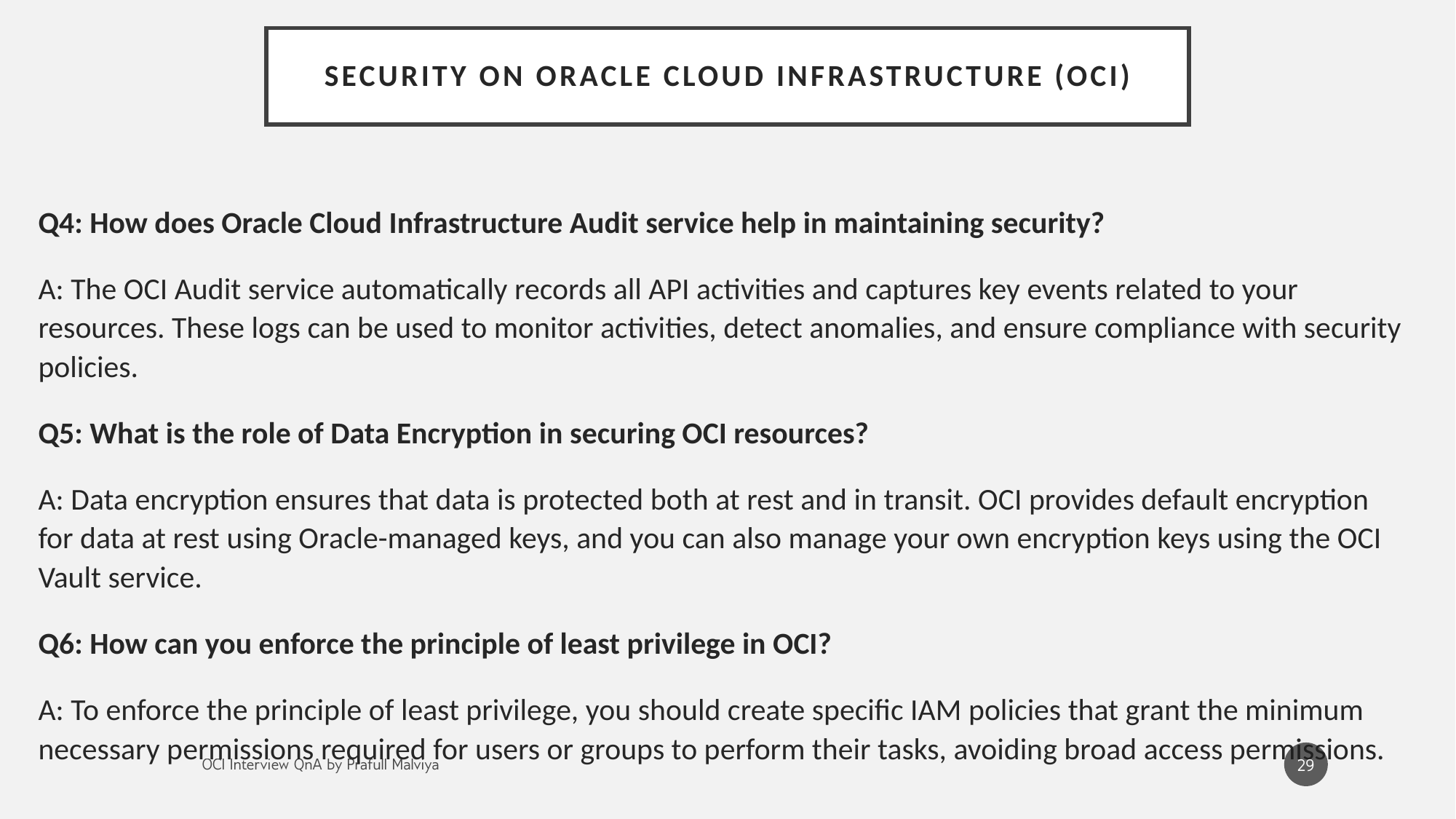

# Security on Oracle Cloud Infrastructure (OCI)
Q4: How does Oracle Cloud Infrastructure Audit service help in maintaining security?
A: The OCI Audit service automatically records all API activities and captures key events related to your resources. These logs can be used to monitor activities, detect anomalies, and ensure compliance with security policies.
Q5: What is the role of Data Encryption in securing OCI resources?
A: Data encryption ensures that data is protected both at rest and in transit. OCI provides default encryption for data at rest using Oracle-managed keys, and you can also manage your own encryption keys using the OCI Vault service.
Q6: How can you enforce the principle of least privilege in OCI?
A: To enforce the principle of least privilege, you should create specific IAM policies that grant the minimum necessary permissions required for users or groups to perform their tasks, avoiding broad access permissions.
29
OCI Interview QnA by Prafull Malviya